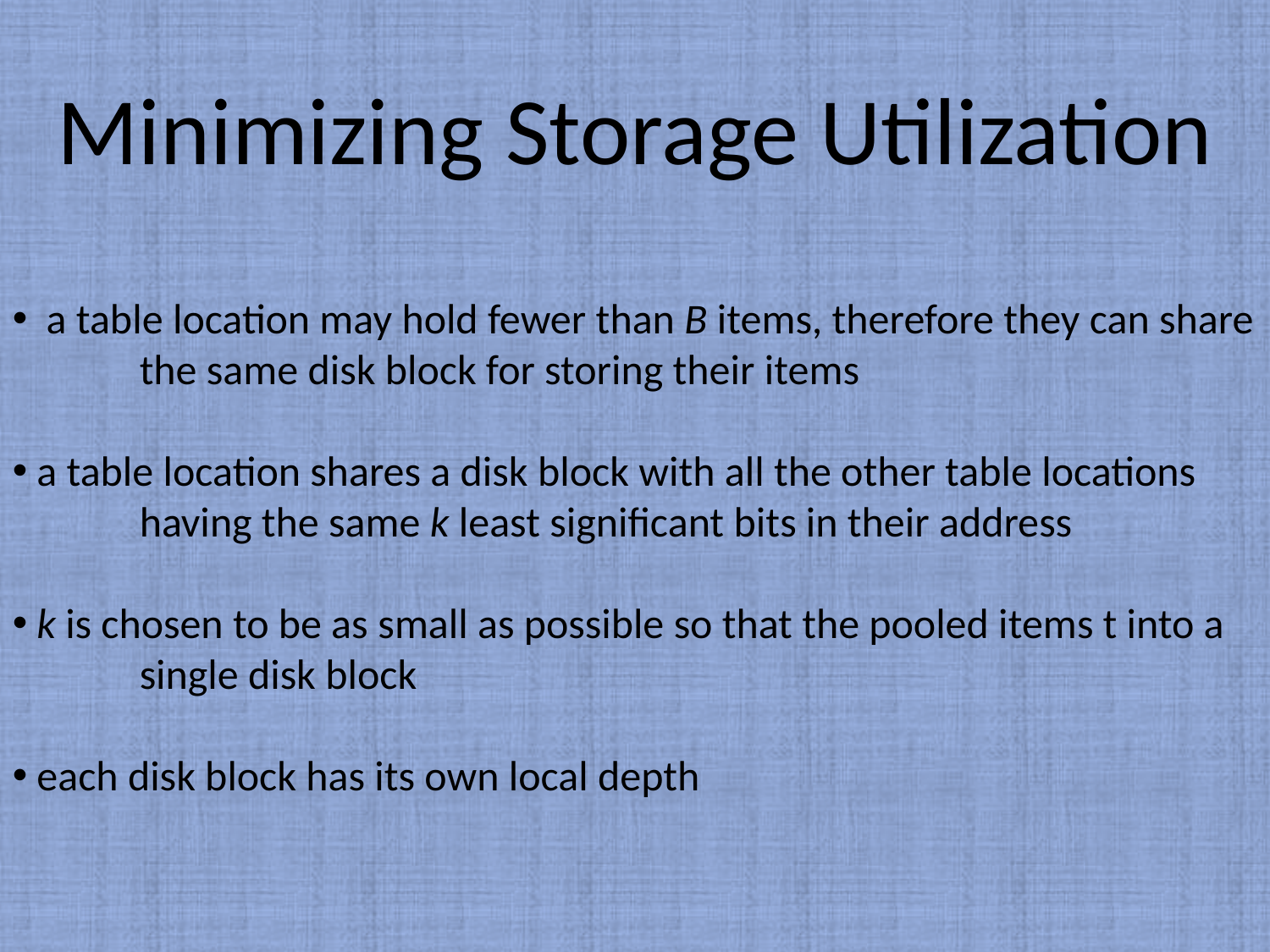

Minimizing Storage Utilization
  a table location may hold fewer than B items, therefore they can share 	the same disk block for storing their items

 a table location shares a disk block with all the other table locations 	having the same k least significant bits in their address

 k is chosen to be as small as possible so that the pooled items t into a 	single disk block

 each disk block has its own local depth